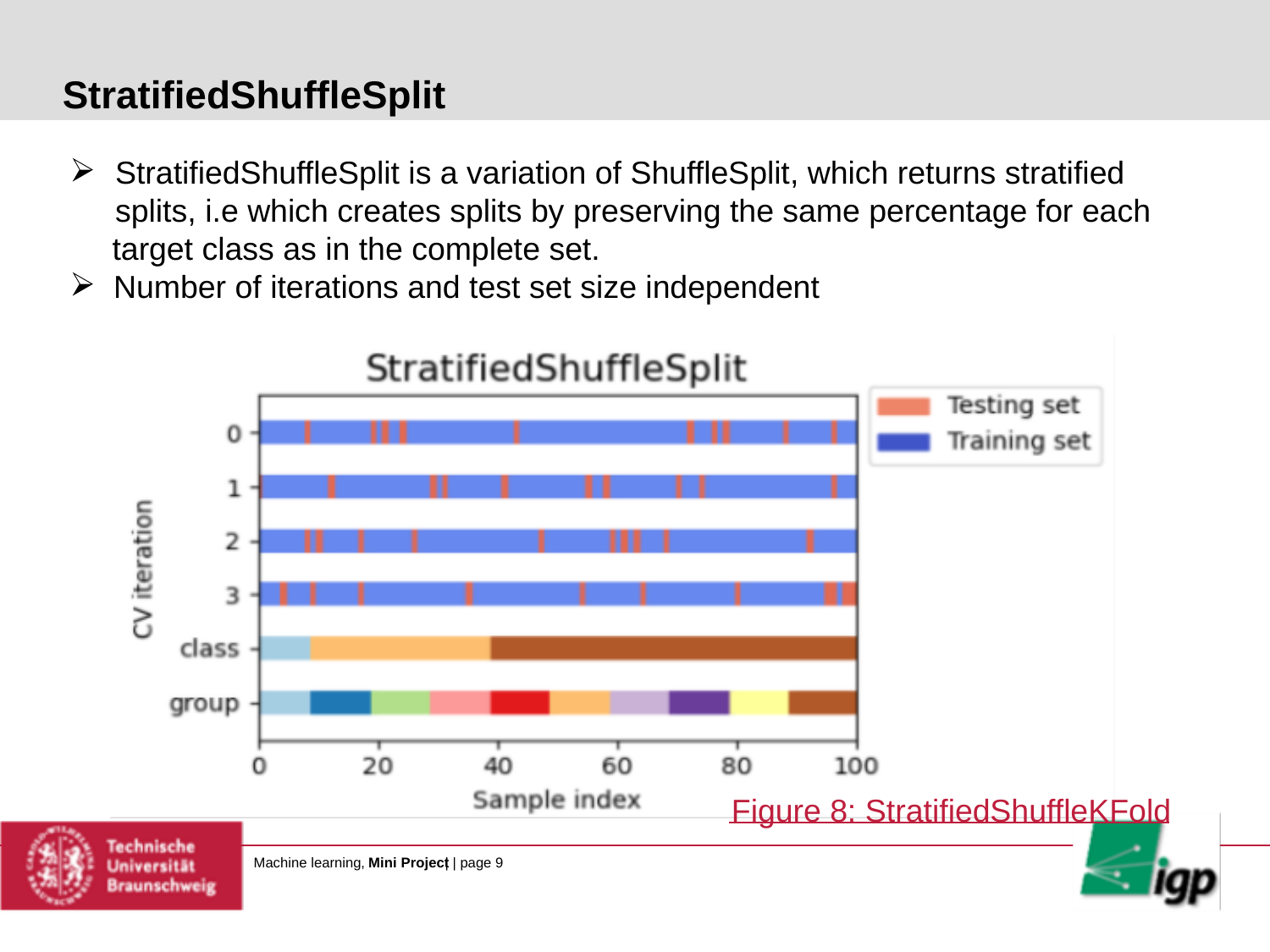

StratifiedShuffleSplit
StratifiedShuffleSplit is a variation of ShuffleSplit, which returns stratified

splits, i.e which creates splits by preserving the same percentage for each
target class as in the complete set.
Number of iterations and test set size independent

Figure 8: StratifiedShuffleKFold

Machine learning,
Mini Project
| | page 9
# Titel der Präsentation
Vorname, Nachname des Referenten, Datum